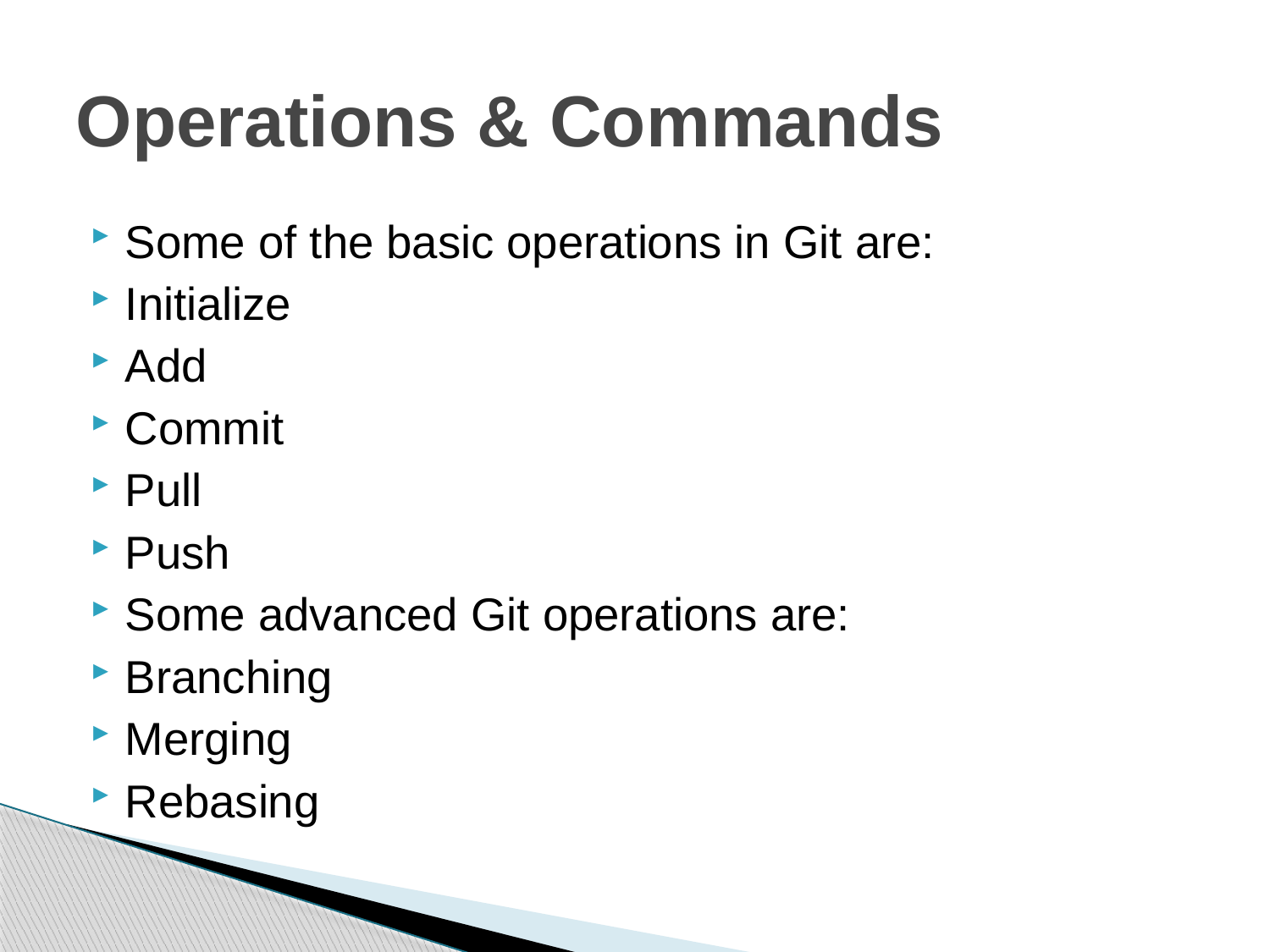

# Operations & Commands
Some of the basic operations in Git are:
Initialize
Add
Commit
Pull
Push
Some advanced Git operations are:
Branching
Merging
Rebasing